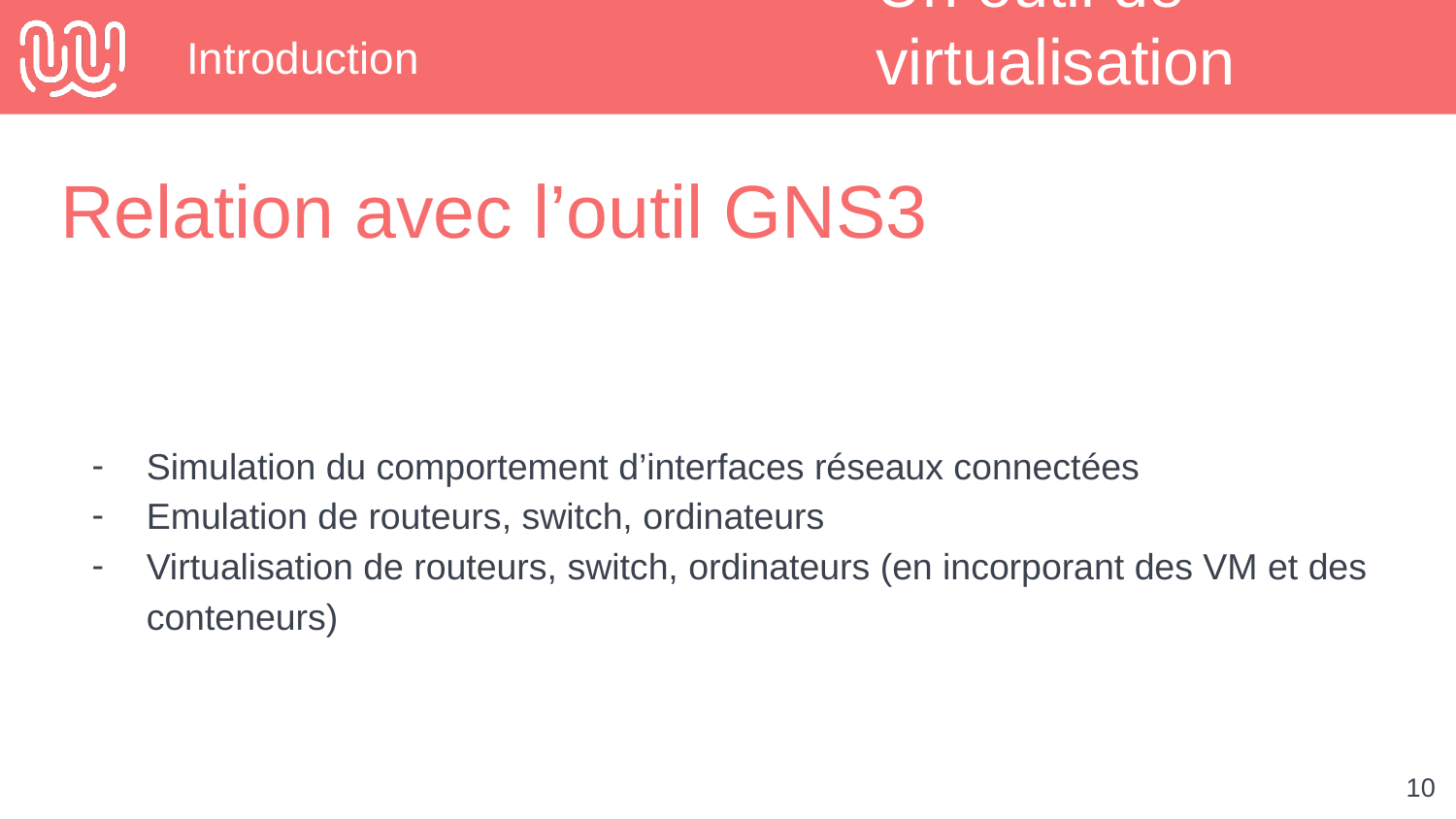

# Introduction
Un outil de virtualisation complet
Relation avec l’outil GNS3
Simulation du comportement d’interfaces réseaux connectées
Emulation de routeurs, switch, ordinateurs
Virtualisation de routeurs, switch, ordinateurs (en incorporant des VM et des conteneurs)
10